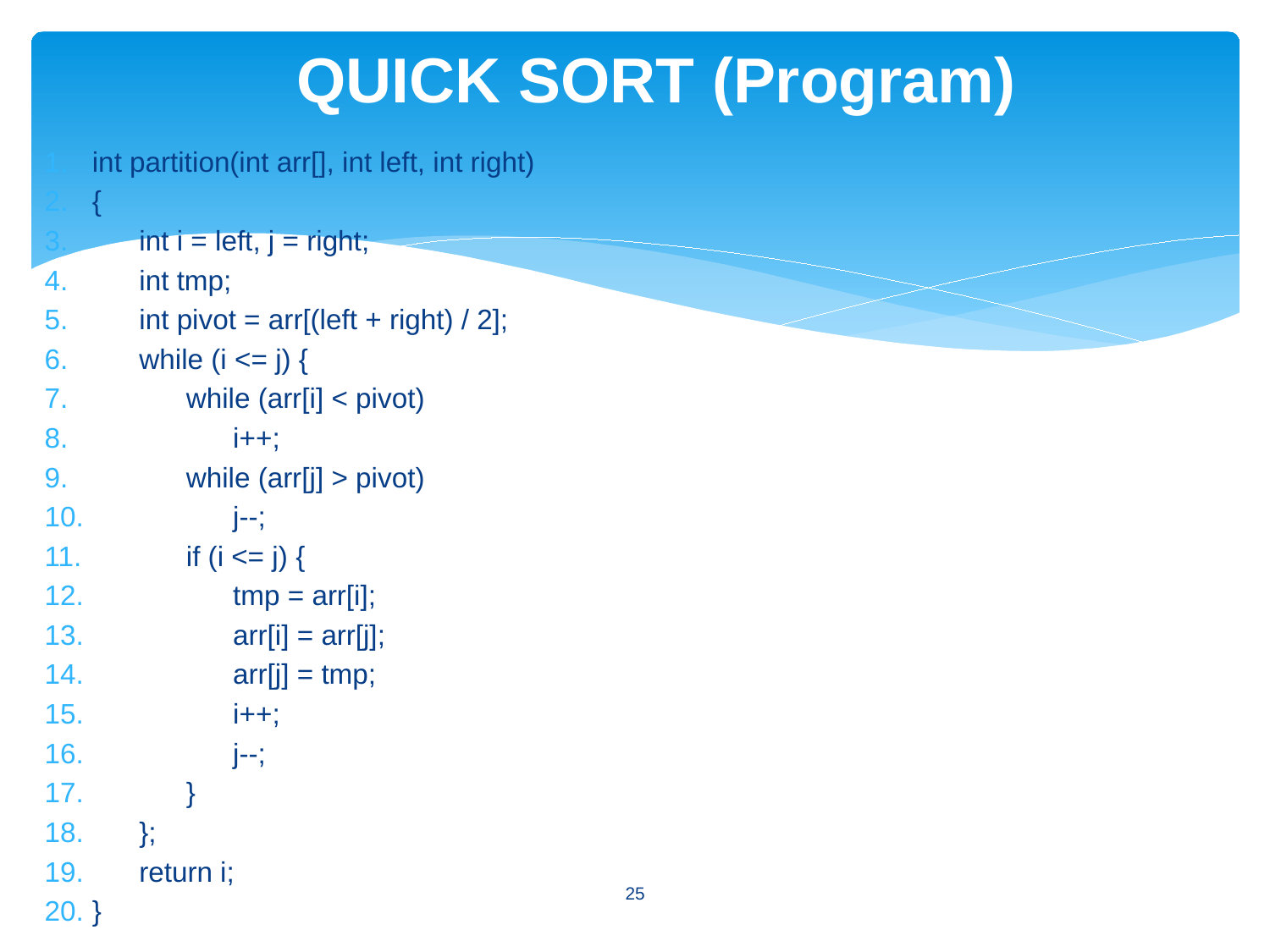

# QUICK SORT (Program)
int partition(int arr[], int left, int right)
{
      int i = left, j = right;
      int tmp;
      int pivot = arr[(left + right) / 2];
      while (i <= j) {
            while (arr[i] < pivot)
                  i++;
            while (arr[j] > pivot)
                  j--;
            if (i <= j) {
                  tmp = arr[i];
                  arr[i] = arr[j];
                  arr[j] = tmp;
                  i++;
                  j--;
            }
      };
      return i;
}
25